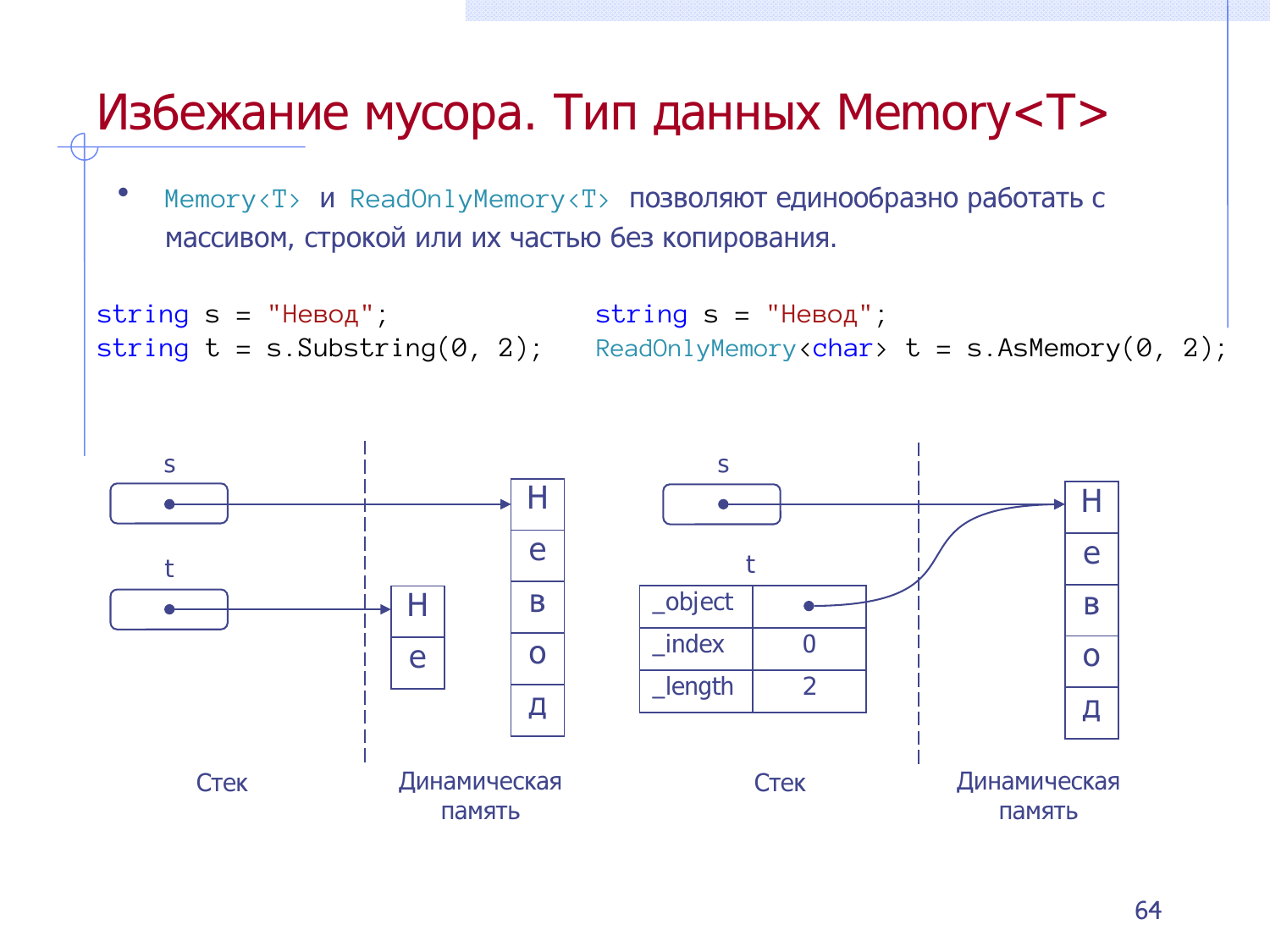

# Избежание мусора. Тип данных Memory<T>
Memory<T> и ReadOnlyMemory<T> позволяют единообразно работать с массивом, строкой или их частью без копирования.
string s = "Невод";
ReadOnlyMemory<char> t = s.AsMemory(0, 2);
string s = "Невод";
string t = s.Substring(0, 2);
s
s
| Н |
| --- |
| е |
| в |
| о |
| д |
| Н |
| --- |
| е |
| в |
| о |
| д |

t
t
| \_object |  |
| --- | --- |
| \_index | 0 |
| \_length | 2 |
| Н |
| --- |
| е |

Динамическая
память
Динамическая
память
Стек
Стек
64